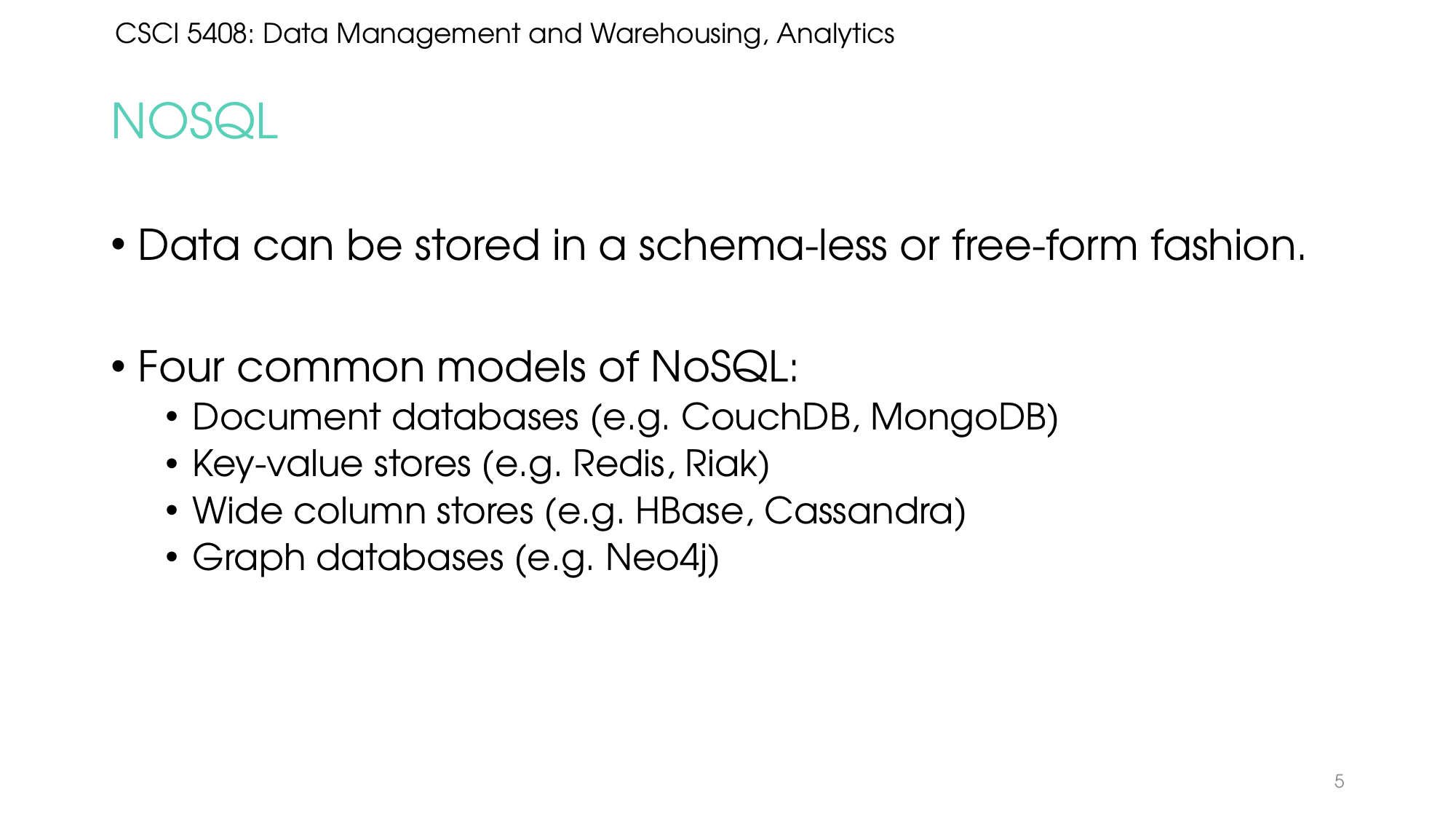

# NoSQL
Data can be stored in a schema-less or free-form fashion.

Four common models of NoSQL:
Document databases (e.g. CouchDB, MongoDB)
Key-value stores (e.g. Redis, Riak)
Wide column stores (e.g. HBase, Cassandra)
Graph databases (e.g. Neo4j)
5